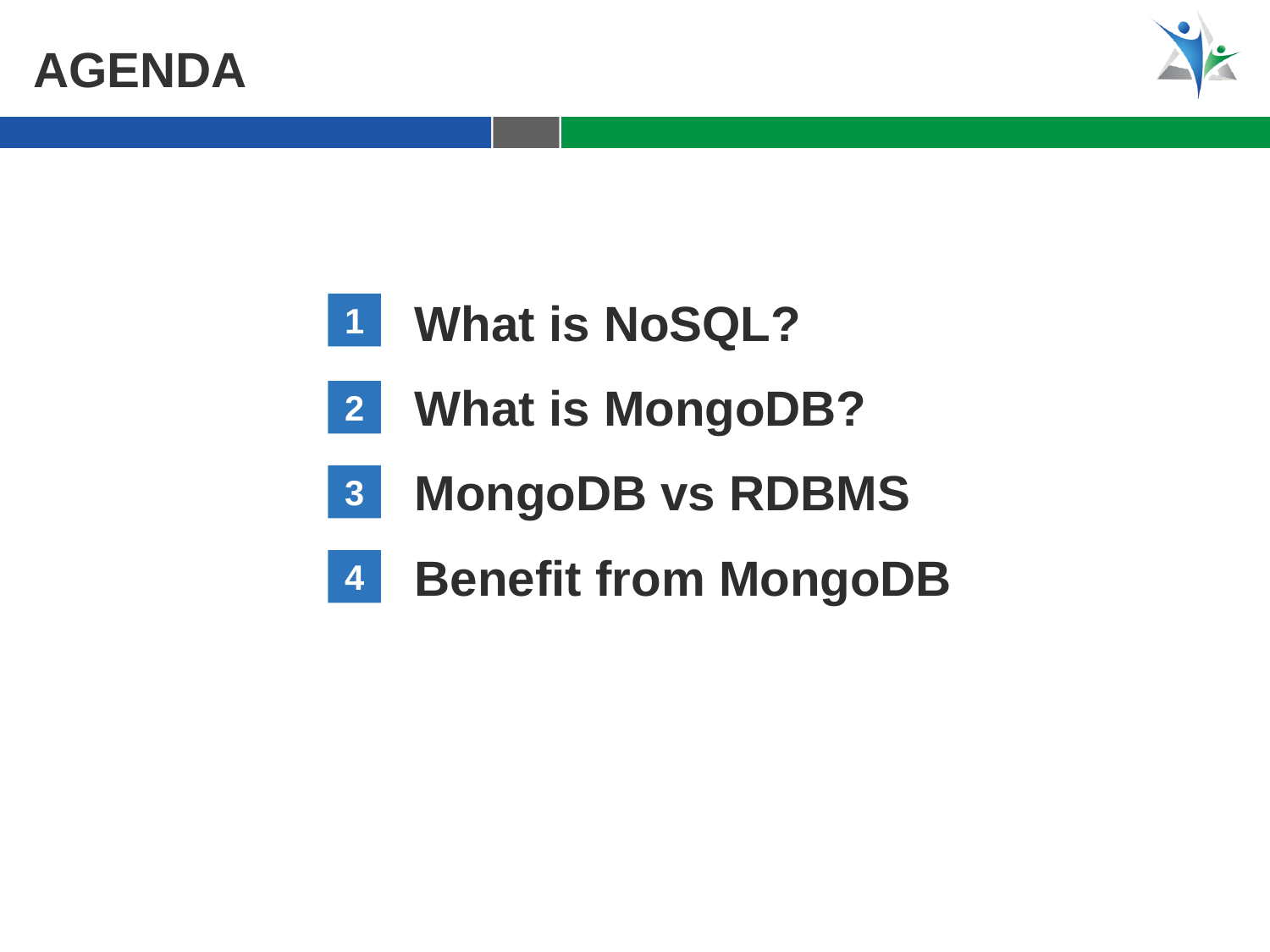

Agenda
What is NoSQL?
1
What is MongoDB?
2
MongoDB vs RDBMS
3
Benefit from MongoDB
4